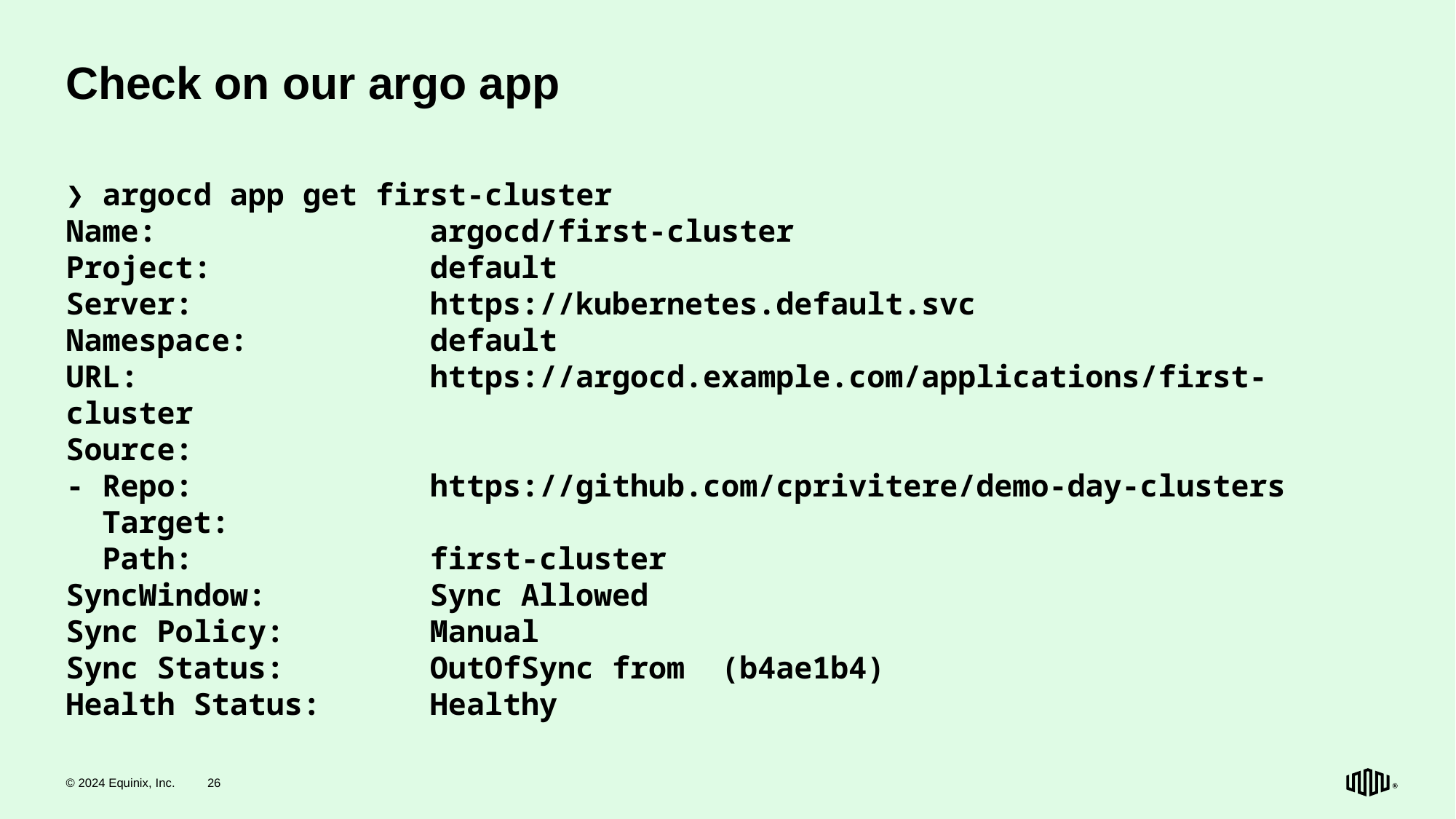

# Check on our argo app
❯ argocd app get first-cluster
Name:               argocd/first-cluster
Project:            default
Server:             https://kubernetes.default.svc
Namespace:          default
URL:                https://argocd.example.com/applications/first-cluster
Source:
- Repo:             https://github.com/cprivitere/demo-day-clusters
  Target:
  Path:             first-cluster
SyncWindow:         Sync Allowed
Sync Policy:        Manual
Sync Status:        OutOfSync from  (b4ae1b4)
Health Status:      Healthy
© 2024 Equinix, Inc.
26